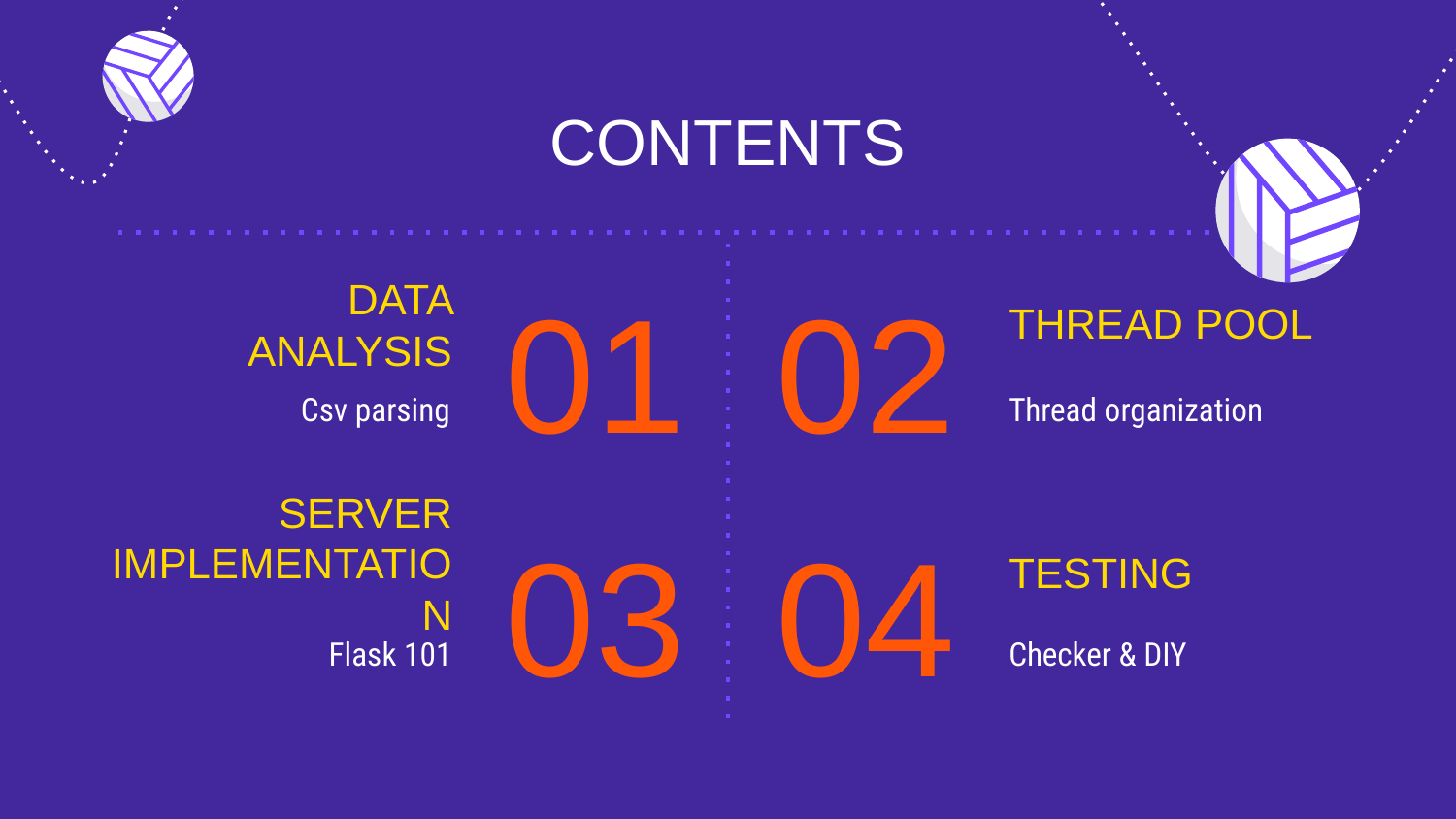

# CONTENTS

01
02
THREAD POOL
DATA ANALYSIS
Csv parsing
Thread organization
SERVER IMPLEMENTATION
03
04
TESTING
Flask 101
Checker & DIY